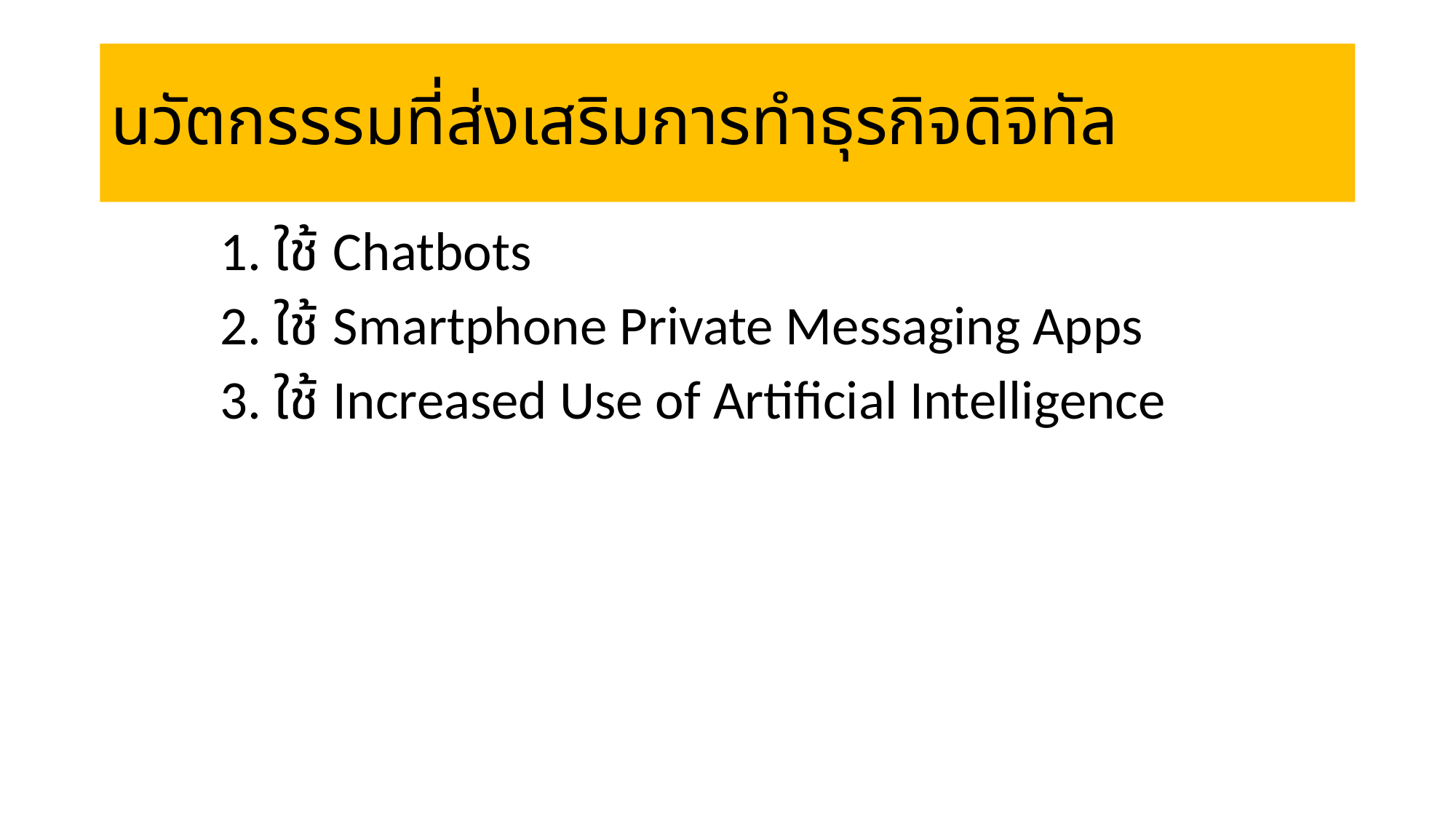

# นวัตกรรรมที่ส่งเสริมการทำธุรกิจดิจิทัล
  	1. ใช้ Chatbots
	2. ใช้ Smartphone Private Messaging Apps
	3. ใช้ Increased Use of Artificial Intelligence